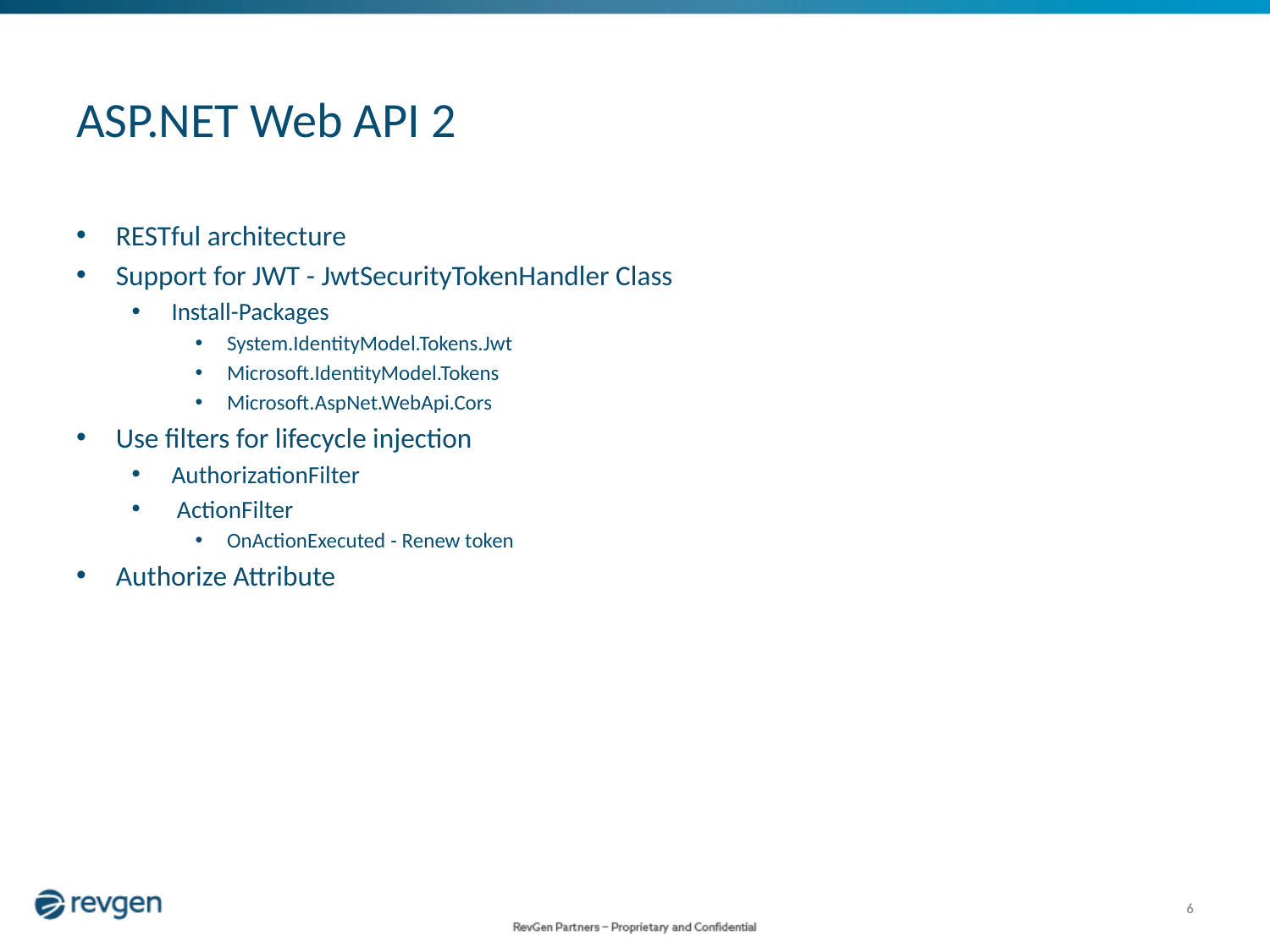

# ASP.NET Web API 2
RESTful architecture
Support for JWT - JwtSecurityTokenHandler Class
Install-Packages
System.IdentityModel.Tokens.Jwt
Microsoft.IdentityModel.Tokens
Microsoft.AspNet.WebApi.Cors
Use filters for lifecycle injection
AuthorizationFilter
 ActionFilter
OnActionExecuted - Renew token
Authorize Attribute